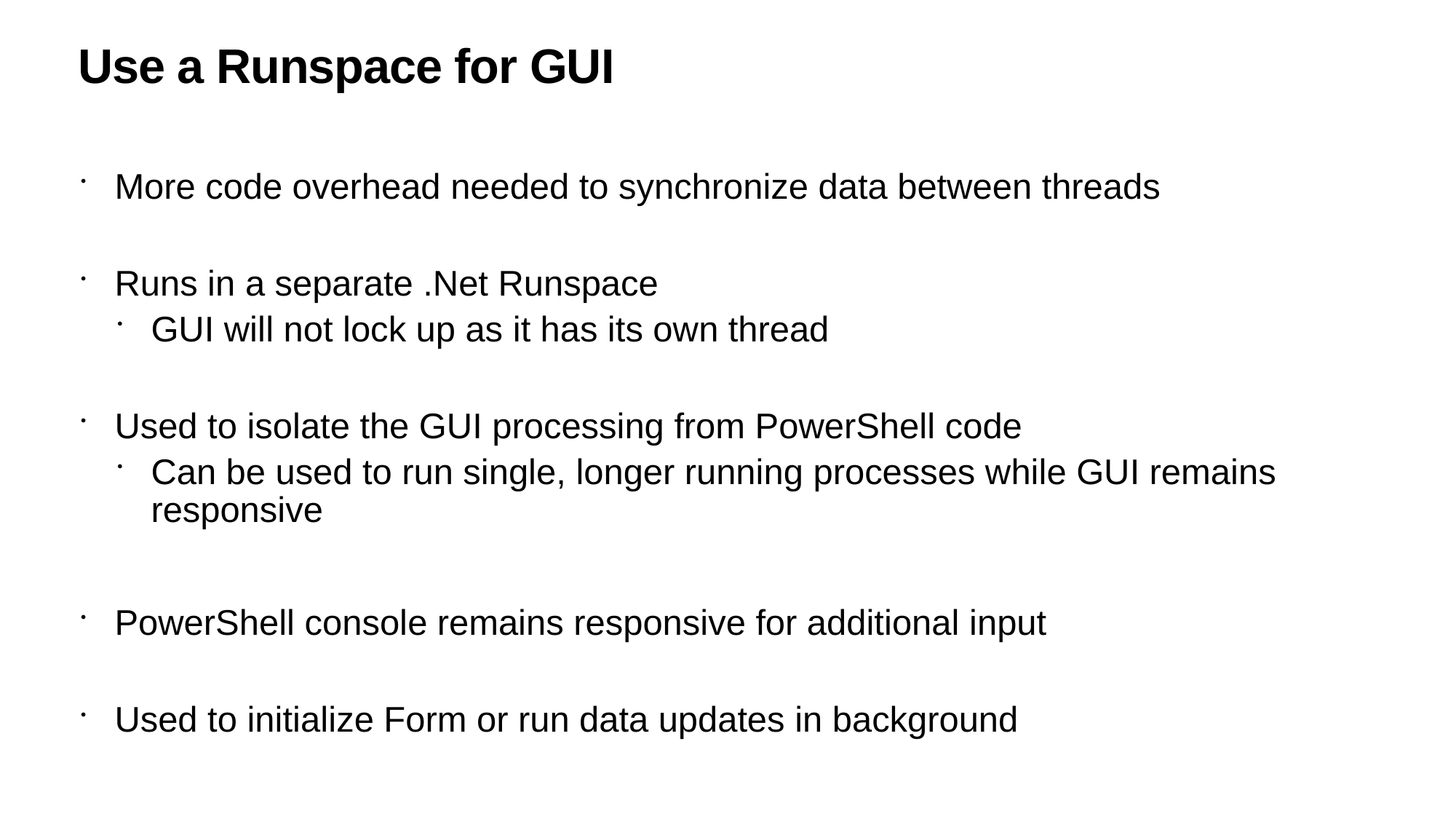

# Use a Runspace for GUI
More code overhead needed to synchronize data between threads

Runs in a separate .Net Runspace
GUI will not lock up as it has its own thread

Used to isolate the GUI processing from PowerShell code
Can be used to run single, longer running processes while GUI remains responsive

PowerShell console remains responsive for additional input

Used to initialize Form or run data updates in background